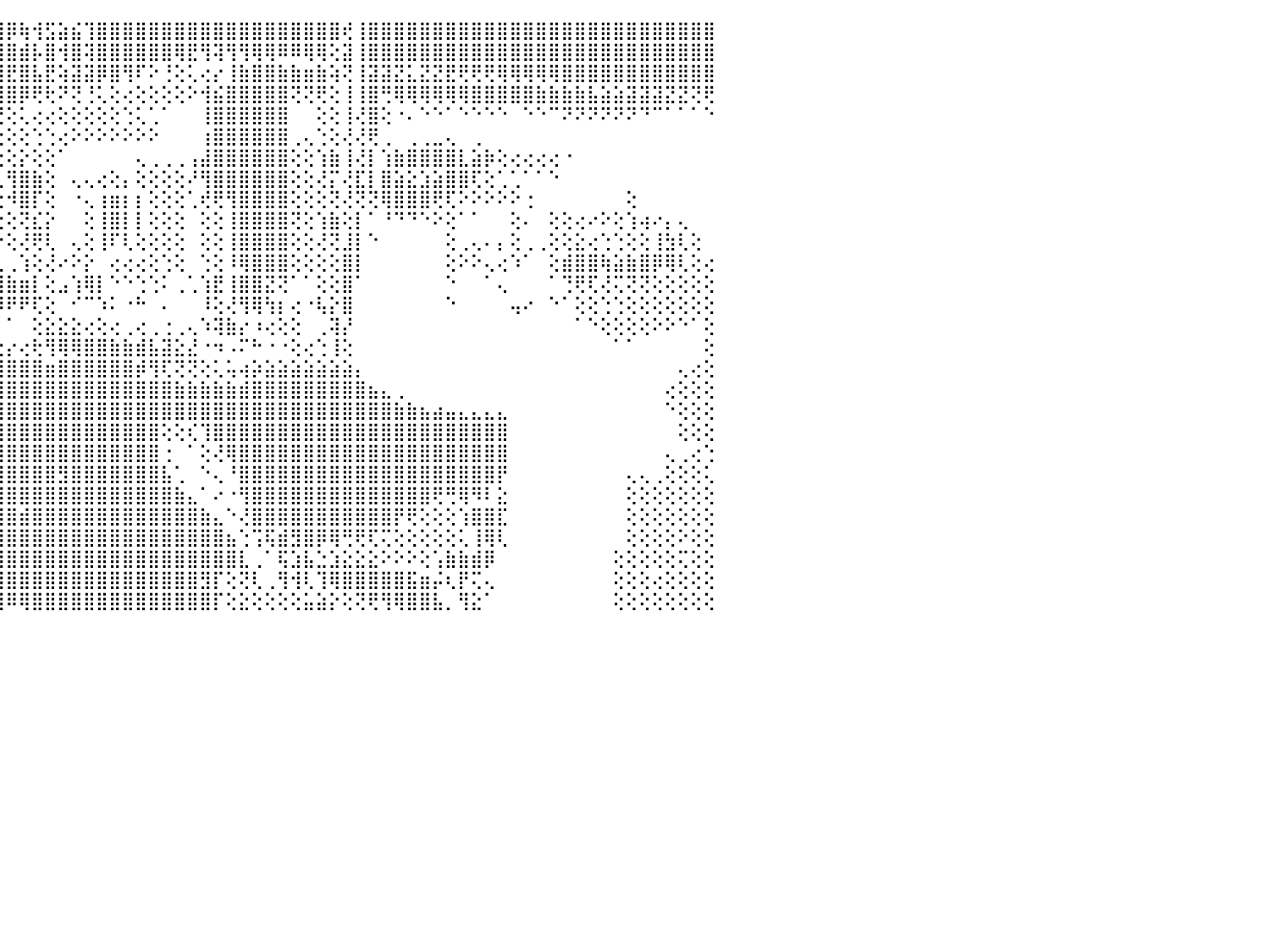

⠀⠀⠀⠁⠁⠝⢻⣿⣿⣿⣿⣿⣿⣿⣿⣿⣿⣿⣿⣿⣿⣿⣝⣿⣿⣿⣿⣿⣿⣿⣿⣿⢿⢻⢕⣿⡇⢹⣇⣧⢕⢸⣧⢄⣽⡿⢷⢺⣫⣵⣮⢹⣿⣿⣿⣿⣿⣿⣿⣿⣿⣿⣿⣿⣿⣿⣿⣿⣿⣿⣿⢞⢸⣿⣿⣿⣿⣿⣿⣿⣿⣿⣿⣿⣿⣿⣿⣿⣿⣿⣿⣿⣿⣿⣿⣿⣿⣿⣿⣿⠀
⠀⠀⠀⠀⠀⠀⠀⠜⢿⣿⣿⣿⣿⣿⣿⣿⣿⣿⣿⣿⣿⢿⣿⣿⣿⣿⣿⣿⣿⣿⣏⢕⢑⢸⣇⡿⠗⣺⡿⣿⢕⣸⡟⡚⢿⣿⣾⡧⣿⢺⣿⢽⣿⣿⣿⣿⣿⣿⢿⣟⢻⢽⢻⢻⢿⢿⠿⠿⢿⢿⢕⣽⢸⣿⣿⣿⣿⣿⣿⣿⣿⣿⣿⣿⣿⣿⣿⣿⣿⣿⣿⣿⣿⣿⣿⣿⣿⣿⣿⣿⠀
⠀⠀⠀⠀⠀⠀⠀⠀⠕⣿⣿⣿⣿⣿⣿⣿⣿⣿⣿⣿⣿⣿⣿⣿⣿⣿⣿⣿⣿⣿⣿⡇⢱⢽⡁⣟⣇⡸⢗⣝⣥⣷⣿⣿⣿⣟⣿⣧⣟⢵⣽⣽⡿⣿⢻⠏⠕⢘⢕⢅⢔⡔⢸⣷⣿⣿⣷⣷⣶⣷⢵⢝⢸⣽⣽⣝⣅⣝⣝⣟⢟⢟⢟⢿⢿⢿⢿⢿⣿⣿⣿⣿⣿⣿⣿⣿⣿⣿⣿⣿⠀
⢄⢄⢄⢄⢄⢄⣄⣄⢄⣸⣿⣿⣿⣿⣿⣿⣿⣿⣿⣿⣿⣿⣿⣿⣿⣿⣿⣿⣿⣿⣿⡇⣸⣸⢗⣝⣵⣪⣿⣿⣿⣿⣿⣿⣿⣿⡿⢟⢗⠝⢝⢘⢅⢕⢔⢕⢕⢕⢕⠕⢺⣮⣿⣿⣿⣿⣿⢝⢝⢟⢕⢸⢸⣿⢛⢿⢿⢿⢿⢿⢿⣿⣿⣿⣿⣿⣷⣷⣷⣷⣧⣵⣵⣽⣽⣽⣝⣝⢝⢟⠀
⢕⢕⢕⢕⢱⣿⡿⢿⢿⣾⣿⣿⣿⣿⢿⣿⣿⣿⣿⣿⣿⣿⣿⢿⣿⣿⢿⢟⢹⢿⣿⣹⣵⣾⣿⢿⣿⢸⣿⣿⢿⢿⢻⠏⢟⢕⢅⢔⢔⢕⢕⢕⢕⢕⢑⢅⢁⠁⠀⠀⢸⣿⣿⣿⣿⣿⣿⠀⠀⢕⢕⢸⢜⣿⢕⠐⠄⠑⠑⠁⠑⠑⠑⠑⠀⠑⠑⠉⠝⠝⠝⠝⠝⠝⠙⠉⠁⠁⠁⠑⠀
⢕⢕⣰⣼⣜⣕⢕⠅⢕⢸⣿⣿⣿⣿⣿⣿⣿⣿⢿⢿⢿⣷⡞⢞⢝⢝⢕⠕⢕⢸⣿⣿⣿⣿⢿⢟⠟⢝⢑⢅⢅⢔⢕⢕⢕⢕⢕⢑⢑⢔⠕⠕⠕⠕⠕⠕⠕⠀⠀⠀⢰⣿⣿⣿⣿⣿⣿⢀⢄⢑⢕⢜⢜⢟⢀⠀⢀⢀⣀⢄⠀⢀⠀⠀⠀⠀⠀⠀⠀⠀⠀⠀⠀⠀⠀⠀⠀⠀⠀⠀⠀
⣷⡾⢿⢿⢿⣿⣷⣧⡇⣸⣼⢇⢹⢝⢝⢿⢿⣿⣿⣿⣿⣿⡇⢕⢕⢕⢕⢑⠕⢔⢟⢟⢝⢅⢕⢔⢕⠑⠑⠅⠕⠕⠕⠑⢕⢕⡕⢕⢕⠁⠀⠀⠀⠀⠀⢄⢀⢀⢀⢠⣼⣿⣿⣿⣿⣿⣿⢕⢕⢱⣷⢸⢜⡇⢱⣷⣿⣿⣿⣿⣇⣵⡷⢕⢔⢔⢔⢔⠐⠀⠀⠀⠀⠀⠀⠀⠀⠀⠀⠀⠀
⢟⢇⢕⢕⢕⢕⢜⢻⢇⢸⢟⢕⢕⢕⢕⢕⢕⢕⢝⢟⢹⣷⣧⢕⠑⠑⢁⢁⠕⢕⢑⠑⢕⢕⢑⢕⢕⢔⢀⠀⠀⠀⢀⡀⢄⢻⣿⣷⢕⠀⢄⢄⢔⢕⡄⢕⢕⢕⢕⠜⢻⣿⣿⣿⣿⣿⣿⢕⢕⢜⡍⢜⣏⡇⣿⣵⣕⣱⣵⣿⣿⢏⢕⢁⢁⠁⠁⠑⠀⠀⠀⠀⠀⠀⠀⠀⠀⠀⠀⠀⠀
⢕⢕⢕⢕⢕⢕⢕⢜⢣⢕⢜⢱⢕⢕⢕⢕⢼⢕⢕⢕⢕⢕⣷⣿⢳⢗⢇⢄⢔⢕⢕⢔⢕⢕⢕⢜⢕⢕⢔⡔⢔⠕⢕⠟⢕⠺⣿⡏⢕⠀⠐⢄⢰⣶⡆⡆⢕⢕⢕⢁⢞⢟⢻⣿⣿⣿⣿⢕⢕⢕⢝⢜⢝⢝⢿⣿⣿⣿⢟⢏⠕⠕⠕⠕⠕⢐⠀⠀⠀⠀⠀⠀⠀⢕⠀⠀⠀⠀⠀⠀⠀
⢕⢕⢕⢕⢕⢕⢕⢕⢇⢕⢕⢸⢕⢕⢳⢷⢷⢶⢷⢷⢷⢿⣿⣿⡿⢿⢿⢇⢕⢕⢕⢕⢿⢿⢱⢕⢕⢕⢕⢂⢕⢕⢕⠑⢕⢕⢝⣎⡕⠀⠀⢕⢸⣿⡇⡇⢕⢕⢕⠀⢕⢕⢸⣿⣿⣿⣿⢝⢕⢱⣷⢕⡇⠁⠘⠙⠙⠑⠕⢕⠁⠁⠀⠀⢕⠄⠀⢕⢕⢔⠔⠕⢕⢱⢴⠔⡄⢄⠀⠀⠀
⢕⢕⢕⢕⢕⢕⢕⢱⣕⣱⣕⣕⢕⢱⣵⣕⣕⣕⠕⢕⢱⢼⡷⢷⠷⠧⢵⢇⡕⢵⢗⢟⠙⢛⠟⡇⢵⢵⢵⣵⢵⠵⠥⠔⠕⢕⢜⢟⢇⠀⢄⢕⢸⠏⢇⢕⢕⢕⢕⠀⢕⢕⢸⣿⣿⣿⣿⢕⢕⢜⢝⣸⡇⠑⠀⠀⠀⠀⠀⢕⢀⢄⠄⡄⢕⢀⢀⢕⢕⣕⢔⢑⢑⢕⢕⢸⣳⢇⢕⠀⠀
⢕⢕⢕⠕⣳⣧⢸⢫⣝⣑⡑⢕⠏⢏⢕⢜⣽⣿⡟⢿⢟⢝⠓⠓⢁⢀⡤⡎⢕⢕⢕⠑⢕⠄⢎⣕⣕⣕⡵⢿⣕⢔⢄⢀⢀⢀⢱⢕⢜⠔⠕⡕⠀⢔⢔⢔⢕⢑⢕⠀⢑⢕⠸⢿⣿⣿⣿⢕⢕⢕⢕⣿⡇⠀⠀⠀⠀⠀⠀⢕⠕⠕⢄⢔⠱⠁⠀⢕⣾⣿⣿⢷⣵⣷⣿⡿⢿⢇⢕⢔⠀
⢕⢕⢑⢕⢹⣿⣷⣿⣿⣿⣿⣷⣶⣧⣤⣔⣑⡉⢑⢄⠑⠑⠀⠐⠀⠐⠓⢅⢄⢇⣵⡔⢻⣿⣿⣿⡿⣿⣿⣷⣷⣷⣿⢷⣿⣷⣶⡇⢕⣠⢱⢿⡇⠑⠑⢑⢑⠅⢀⢁⢱⣟⢸⣿⣿⣝⢝⠁⠁⢕⢕⣿⠁⠀⠀⠀⠀⠀⠀⠑⠀⠀⠁⢄⠀⠀⠀⠁⢙⢟⢏⢜⢍⢝⢝⢕⢕⢕⢕⢕⠀
⡅⠀⠐⢕⢸⣿⣿⣿⣿⣿⣟⢿⣿⣿⣟⢝⢝⢏⢙⢗⠖⢆⢄⢤⣄⡄⠕⠁⠅⠁⠁⠀⠁⠟⠟⢟⠀⠜⠟⠻⠿⠿⠿⠿⠿⠟⠟⢏⢕⠀⠊⠉⠱⠅⠐⠓⠀⠄⠀⠀⠸⢕⢜⢻⢿⢳⡆⢔⠐⢧⡕⣿⠀⠀⠀⠀⠀⠀⠀⠑⠀⠀⠀⠀⢤⠔⠀⠑⠁⢕⢕⢑⢑⢕⢕⢕⢕⢕⢕⢕⠀
⢳⡕⠁⢀⣜⢯⡟⢎⢍⢕⢔⢕⢜⢻⢯⣷⣵⣔⢕⢕⢕⢕⢕⢕⢜⢝⠝⢕⡗⣖⢖⢔⢄⢀⢐⠐⠀⠀⠀⠁⠁⠀⠁⠁⠁⠁⠀⢕⣕⣕⣕⢔⢕⢔⢀⢔⢀⢐⢀⢄⠱⢽⣷⡔⠰⢔⢕⢕⠀⢀⢽⡜⠀⠀⠀⠀⠀⠀⠀⠀⠀⠀⠀⠀⠀⠀⠀⠀⠀⠁⠑⢕⢕⢕⢕⠕⠕⠑⠁⢕⠀
⠀⠀⢀⠸⡳⡕⢕⡕⠕⠕⢕⢕⢕⢕⢕⢜⢻⢾⣽⣷⣵⣇⢑⣕⣕⣕⡕⢕⢕⢕⢕⢕⠕⢕⢕⠇⢔⢔⢔⢔⢔⢔⢔⢔⢔⡔⢔⢗⢻⢿⢿⣿⣿⣷⣷⣾⣧⣽⣕⣜⠐⠲⠠⠍⠓⠐⠐⢕⢔⢑⢸⢕⠀⠀⠀⠀⠀⠀⠀⠀⠀⠀⠀⠀⠀⠀⠀⠀⠀⠀⠀⠀⠁⠁⠀⠀⠀⠀⠀⢕⠀
⠀⠀⠕⢜⢵⢧⢴⢷⢷⢖⡔⣕⣑⣵⣵⣵⣱⣵⣷⣿⣿⣿⣿⣿⣿⣿⣿⣷⣿⣿⣿⣿⣿⣿⣿⣷⣿⣿⣿⣿⣿⣿⣿⣿⣿⣿⣿⣿⣶⣿⣿⣿⣿⣿⣿⡾⢻⢏⢝⢝⢕⢅⢥⢴⡵⣵⣵⣵⣵⣵⣵⣵⡄⠀⠀⠀⠀⠀⠀⠀⠀⠀⠀⠀⠀⠀⠀⠀⠀⠀⠀⠀⠀⠀⠀⠀⠀⢄⢔⢕⠀
⠀⠀⢅⢕⢕⢕⢕⡕⡱⣲⣾⣷⣿⣿⣿⣿⣿⣿⣿⣿⣿⣿⣿⣿⣿⣿⣿⣿⣿⣿⣿⣿⣿⣟⣝⣹⣝⣝⣝⣍⣏⣝⣿⣿⣿⣿⣿⣿⣿⣿⣿⣿⣿⣿⣿⣿⣿⣿⣷⣷⣷⣷⣷⣾⣿⣿⣿⣿⣿⣿⣿⣿⣿⣦⣄⢀⠀⠀⠀⠀⠀⠀⠀⠀⠀⠀⠀⠀⠀⠀⠀⠀⠀⠀⠀⠀⢔⢕⢕⢕⠀
⠀⠀⠀⢕⢱⣵⣷⣿⣿⣿⣿⣿⣿⣿⣿⣿⣿⣿⣿⣿⣿⣿⣿⣿⣿⣿⣿⣿⣿⣿⣿⣿⣿⣿⣿⣿⣿⣿⣿⣿⣿⣿⣿⣿⣿⣿⣿⣿⣿⣿⣿⣿⣿⣿⣿⣿⣿⣿⣿⣿⣿⣿⣿⣿⣿⣿⣿⣿⣿⣿⣿⣿⣿⣿⣿⣷⣷⣦⣴⣤⣄⣄⣄⣄⠀⠀⠀⠀⠀⠀⠀⠀⠀⠀⠀⠀⠑⢕⢕⢕⠀
⠀⠀⠀⢕⣿⣿⣿⣿⣿⣿⣿⣿⣿⣿⣿⣿⣿⣿⣿⣿⣿⣿⣿⣿⣿⣿⣿⣿⣿⣿⣿⣿⣿⣿⣿⣿⣿⣿⣿⣿⣿⣿⣿⣿⣿⣿⣿⣿⣿⣿⣿⣿⣿⣿⣿⣿⣿⢕⢕⢎⢹⣿⣿⣿⣿⣿⣿⣿⣿⣿⣿⣿⣿⣿⣿⣿⣿⣿⣿⣿⣿⣿⣿⣿⠀⠀⠀⠀⠀⠀⠀⠀⠀⠀⠀⠀⠀⢕⢕⢕⠀
⠀⠀⠀⠑⢸⣿⣿⣿⣿⣿⣿⣿⣿⣿⣿⣿⣿⣿⣿⣿⣿⣿⣿⣿⣿⣿⣿⣿⣿⣿⣿⣿⣿⣿⣿⣿⣿⣿⣿⣿⣿⣿⣿⣿⣿⣿⣿⣿⣿⣿⣿⣿⣿⣿⣿⣿⣿⢐⠀⠁⢕⢜⢿⣿⣿⣿⣿⣿⣿⣿⣿⣿⣿⣿⣿⣿⣿⣿⣿⣿⣿⣿⣿⣿⠀⠀⠀⠀⠀⠀⠀⠀⠀⠀⠀⠀⢄⢀⢔⢑⠀
⠀⠀⠀⠀⢜⣿⣿⣿⣿⣿⣿⣿⣿⣿⣿⣿⣿⣿⣿⣿⣿⣿⣿⣿⣿⣿⣿⣿⣿⣿⣿⣿⣿⣿⣿⣿⣿⣿⣿⣿⣿⣿⣿⣿⣿⣿⣿⣿⣿⣻⣿⣿⣿⣿⣿⣿⣿⣧⢁⠀⠑⢄⠘⣿⣿⣿⣿⣿⣿⣿⣿⣿⣿⣿⣿⣿⣿⣿⣿⣿⣿⣿⣿⡟⠀⠀⠀⠀⠀⠀⠀⠀⠀⢄⢄⢀⢕⢕⢕⢅⠀
⠀⠀⠀⠀⢕⣿⣿⣿⣿⣿⣿⣿⣿⣿⣿⣿⣿⣿⣿⣿⣿⣿⣿⣿⣿⣿⣿⣿⣿⣿⣿⣿⣿⣿⣿⣿⣿⣿⣿⣿⣿⣿⣿⣿⣿⣿⣿⣿⣿⣿⣿⣿⣿⣿⣿⣿⣿⣿⣷⣄⠁⠔⠐⢻⣿⣿⣿⣿⣿⣿⣿⣿⣿⣿⣿⣿⣿⣿⢟⢛⢿⠻⠇⣕⠀⠀⠀⠀⠀⠀⠀⠀⠀⢕⢕⢕⢕⢕⢕⢕⠀
⠀⠀⠀⠀⠁⢸⣿⣿⣿⣿⣿⣿⣿⣿⣿⣿⣿⣿⣿⣿⣿⣿⣿⣿⣿⣿⣿⣿⣿⣿⣿⣿⣿⣿⣿⣿⣿⣿⣿⣿⣿⣿⣿⣿⣿⣿⣾⣿⣿⣿⣿⣿⣿⣿⣿⣿⣿⣿⣿⣿⣷⣄⠑⢜⣿⣿⣿⣿⣿⣿⣿⣿⣿⣿⣿⡟⢟⢕⢕⢕⢱⣿⣿⣏⠀⠀⠀⠀⠀⠀⠀⠀⠀⢕⢕⢕⢕⢕⢕⢕⠀
⠀⠀⠀⠀⠀⢸⣿⣿⣿⣿⣿⣿⣿⣿⣿⣿⣿⣿⣿⣿⣿⣿⣿⣿⣿⣿⣿⣿⣿⣿⣿⣿⣿⣿⣿⣿⣿⣿⣿⣿⣿⣿⣿⣿⣿⣿⣿⣿⣿⣿⣿⣿⣿⣿⣿⣿⣿⣿⣿⣿⣿⣿⣦⢑⢩⢯⣾⣻⣿⡿⢿⢛⢟⢏⢍⢕⢕⢕⢕⢕⢅⢸⢿⢇⠀⠀⠀⠀⠀⠀⠀⠀⠀⢕⢕⢕⢕⠕⢕⢕⠀
⠀⠀⠀⢕⢐⠀⢹⣿⣿⣿⣿⣿⣿⣿⣿⣿⣿⣿⣿⣿⣿⣿⣿⣿⣿⣿⣿⣿⣿⣿⣿⣿⣿⣿⣿⣿⣿⣿⣿⣿⣿⣿⣿⣿⣿⣿⣿⣿⣿⣿⣿⣿⣿⣿⣿⣿⣿⣿⣿⣿⣿⣿⣿⣇⢀⠁⢯⣱⣧⣑⣱⣕⣕⣕⠕⠕⠕⢕⢡⣷⣷⣾⡿⠀⠀⠀⠀⠀⠀⠀⠀⠀⢕⢕⢕⢕⢕⢍⢕⢕⠀
⠀⠀⠀⠕⢑⠀⠐⣿⣿⣿⣿⣿⣿⣿⣿⣿⣿⣿⣿⣿⣿⣿⣿⣿⣿⣿⣿⣿⣿⣿⣿⣿⣿⣿⣿⣿⣿⣿⣿⣿⣿⣿⣿⣿⣿⣿⣿⣿⣿⣿⣿⣿⣿⣿⣿⣿⣿⣿⣿⣿⣻⡏⢕⢝⢇⢀⢻⢺⢇⢹⢿⣿⣿⣿⣿⣿⣯⣶⡬⢆⡟⢍⢄⠀⠀⠀⠀⠀⠀⠀⠀⠀⢕⢕⢕⢔⢕⢕⢕⢕⠀
⠀⠐⠕⠑⠅⠀⠀⢸⣿⣿⣿⣿⣿⣿⣿⣿⣿⣿⣿⣿⣿⣿⣿⣿⣿⣿⣿⣿⣿⣿⣿⣿⣿⣿⣿⣿⣿⣿⣿⡿⣿⣿⢿⢿⢻⠿⢿⣿⣿⣿⣿⣿⣿⣿⣿⣿⣿⣿⣿⣿⣿⡏⢕⣕⢕⢕⢕⢕⣥⣵⡕⢕⢝⢟⢻⢿⣿⣿⣧⡀⢻⣕⠁⠀⠀⠀⠀⠀⠀⠀⠀⠀⢕⢕⢕⢕⢕⢕⢕⢕⠀
⠀⠀⠀⠀⠀⠀⠀⠀⠀⠀⠀⠀⠀⠀⠀⠀⠀⠀⠀⠀⠀⠀⠀⠀⠀⠀⠀⠀⠀⠀⠀⠀⠀⠀⠀⠀⠀⠀⠀⠀⠀⠀⠀⠀⠀⠀⠀⠀⠀⠀⠀⠀⠀⠀⠀⠀⠀⠀⠀⠀⠀⠀⠀⠀⠀⠀⠀⠀⠀⠀⠀⠀⠀⠀⠀⠀⠀⠀⠀⠀⠀⠀⠀⠀⠀⠀⠀⠀⠀⠀⠀⠀⠀⠀⠀⠀⠀⠀⠀⠀⠀